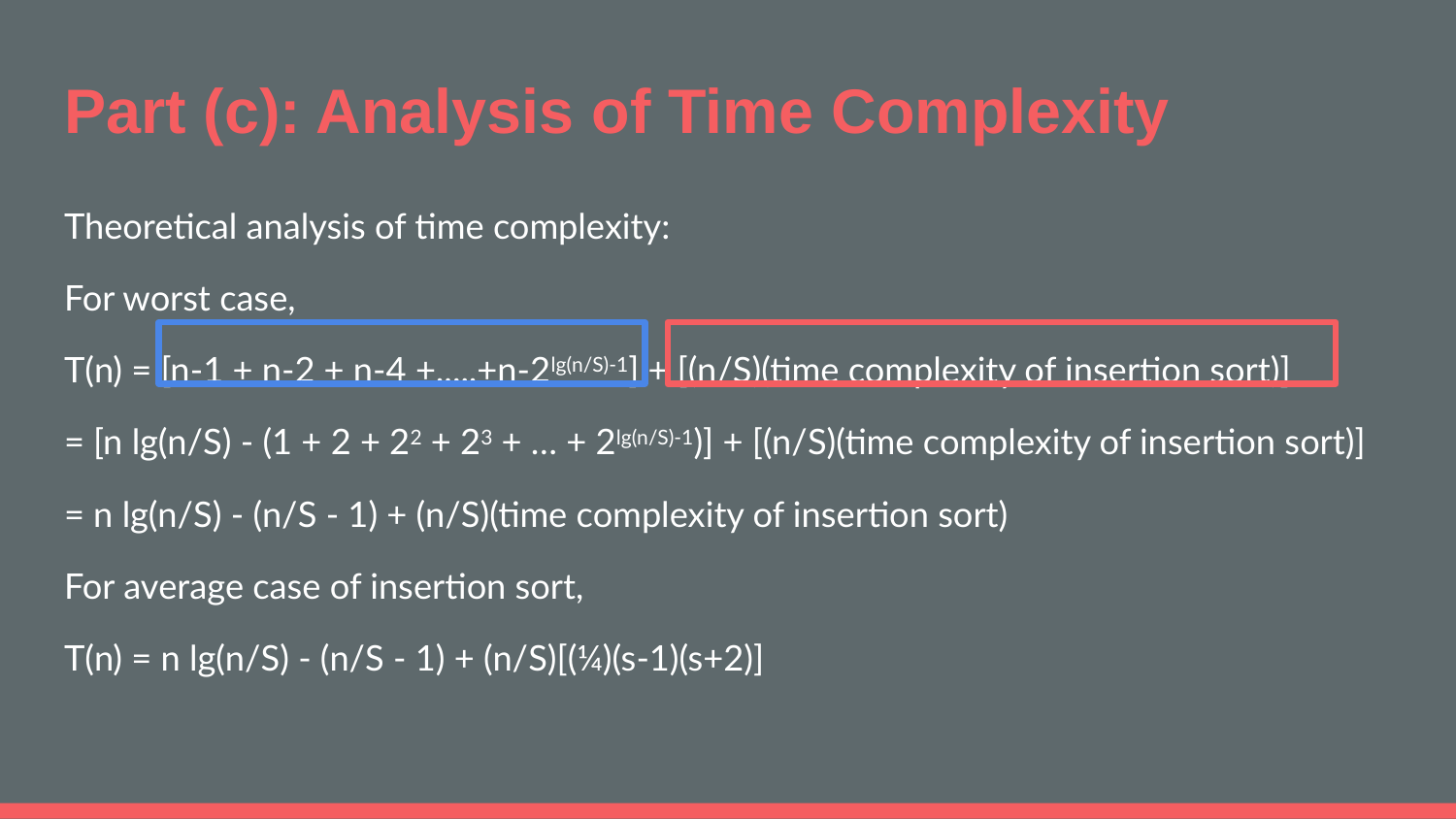

# Part (c): Analysis of Time Complexity
Theoretical analysis of time complexity:
For worst case,
T(n) = [n-1 + n-2 + n-4 +.....+n-2lg(n/S)-1] + [(n/S)(time complexity of insertion sort)]
= [n lg(n/S) - (1 + 2 + 22 + 23 + … + 2lg(n/S)-1)] + [(n/S)(time complexity of insertion sort)]
= n lg(n/S) - (n/S - 1) + (n/S)(time complexity of insertion sort)
For average case of insertion sort,
T(n) = n lg(n/S) - (n/S - 1) + (n/S)[(¼)(s-1)(s+2)]